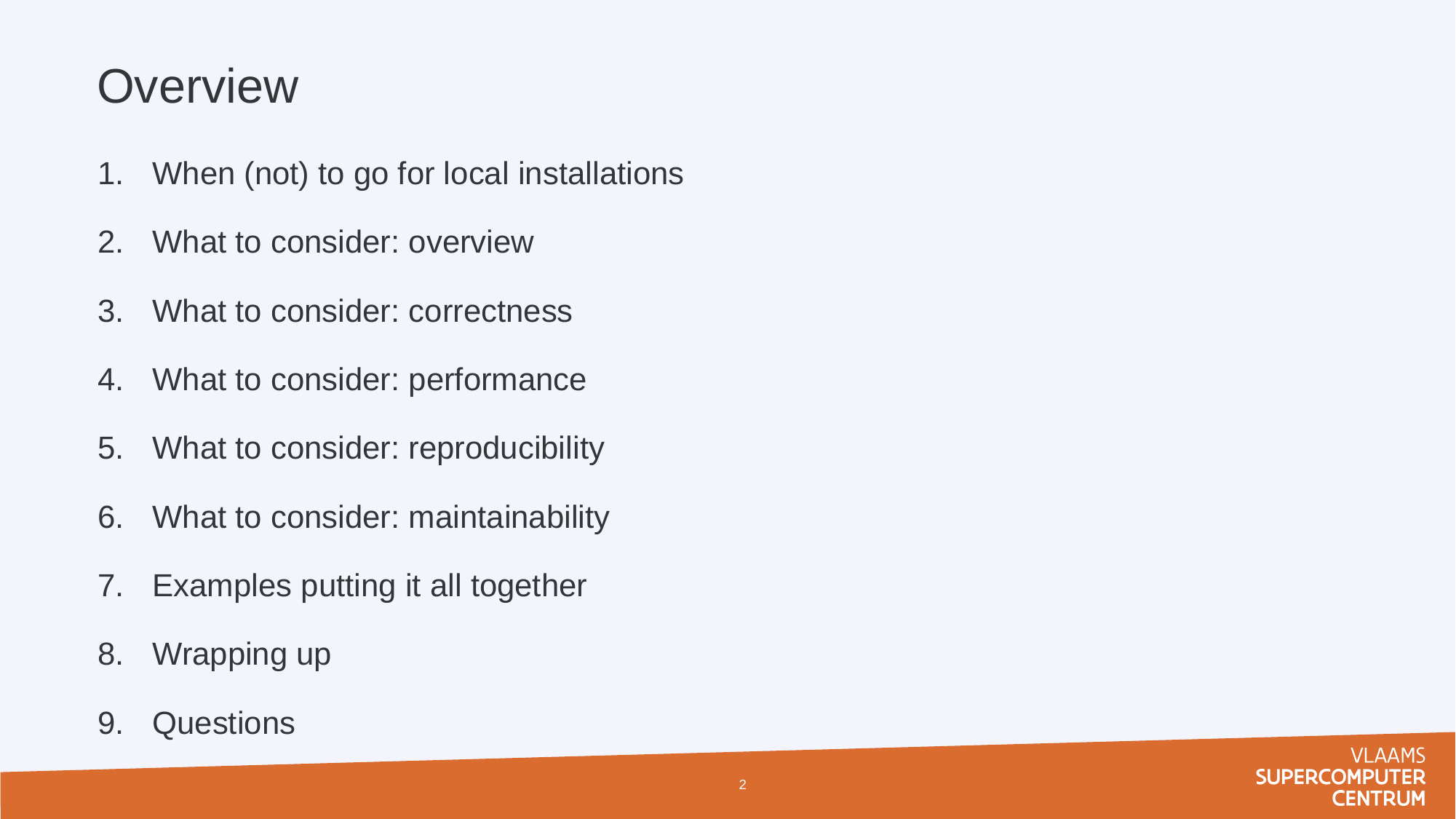

Overview
When (not) to go for local installations
What to consider: overview
What to consider: correctness
What to consider: performance
What to consider: reproducibility
What to consider: maintainability
Examples putting it all together
Wrapping up
Questions
2